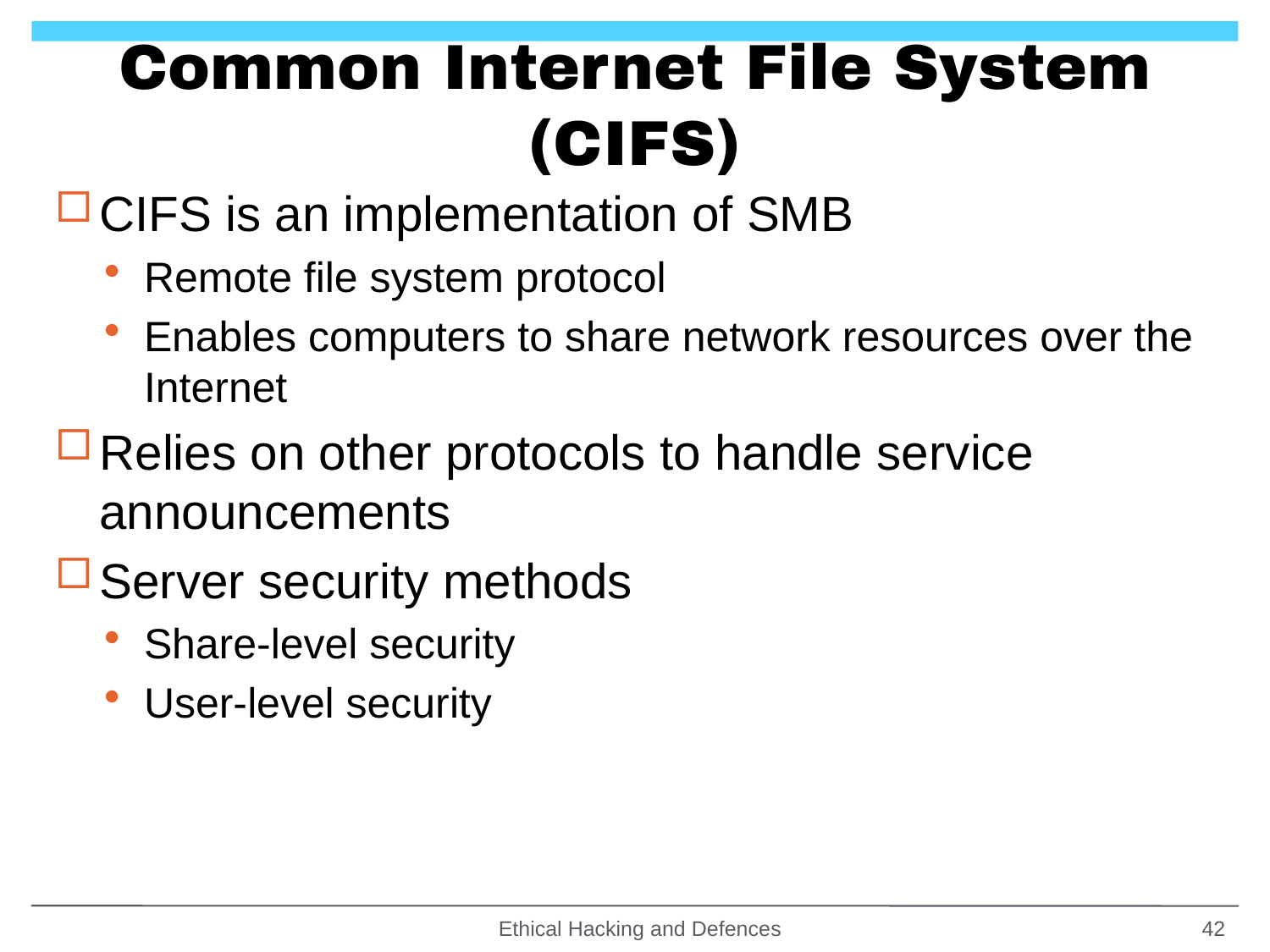

# Common Internet File System (CIFS)
CIFS is an implementation of SMB
Remote file system protocol
Enables computers to share network resources over the Internet
Relies on other protocols to handle service announcements
Server security methods
Share-level security
User-level security

Ethical Hacking and Defences
42